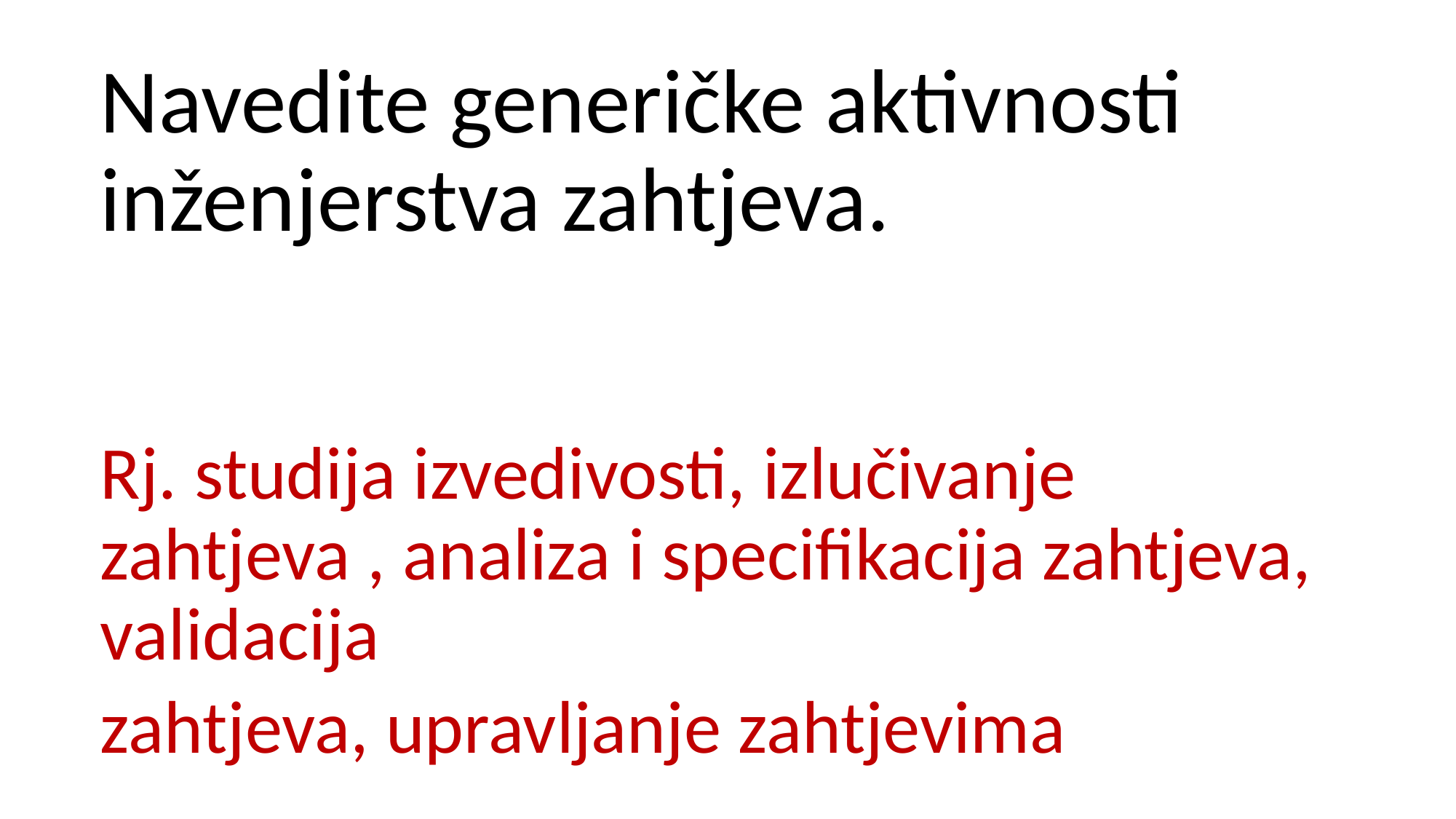

Navedite generičke aktivnosti inženjerstva zahtjeva.

Rj. studija izvedivosti, izlučivanje zahtjeva , analiza i specifikacija zahtjeva, validacija
zahtjeva, upravljanje zahtjevima